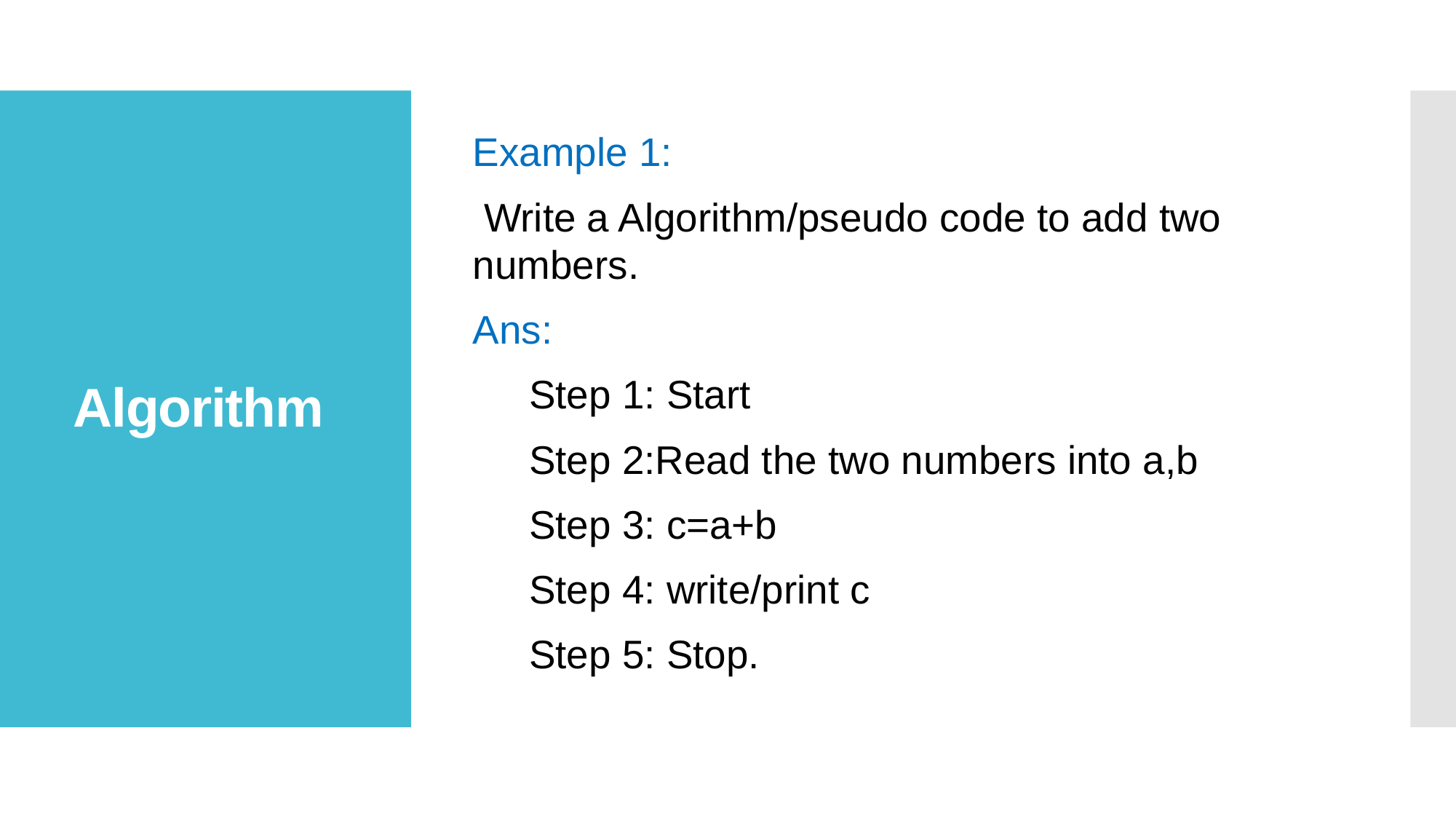

Example 1:
 Write a Algorithm/pseudo code to add two numbers.
Ans:
Step 1: Start
Step 2:Read the two numbers into a,b
Step 3: c=a+b
Step 4: write/print c
Step 5: Stop.
# Algorithm